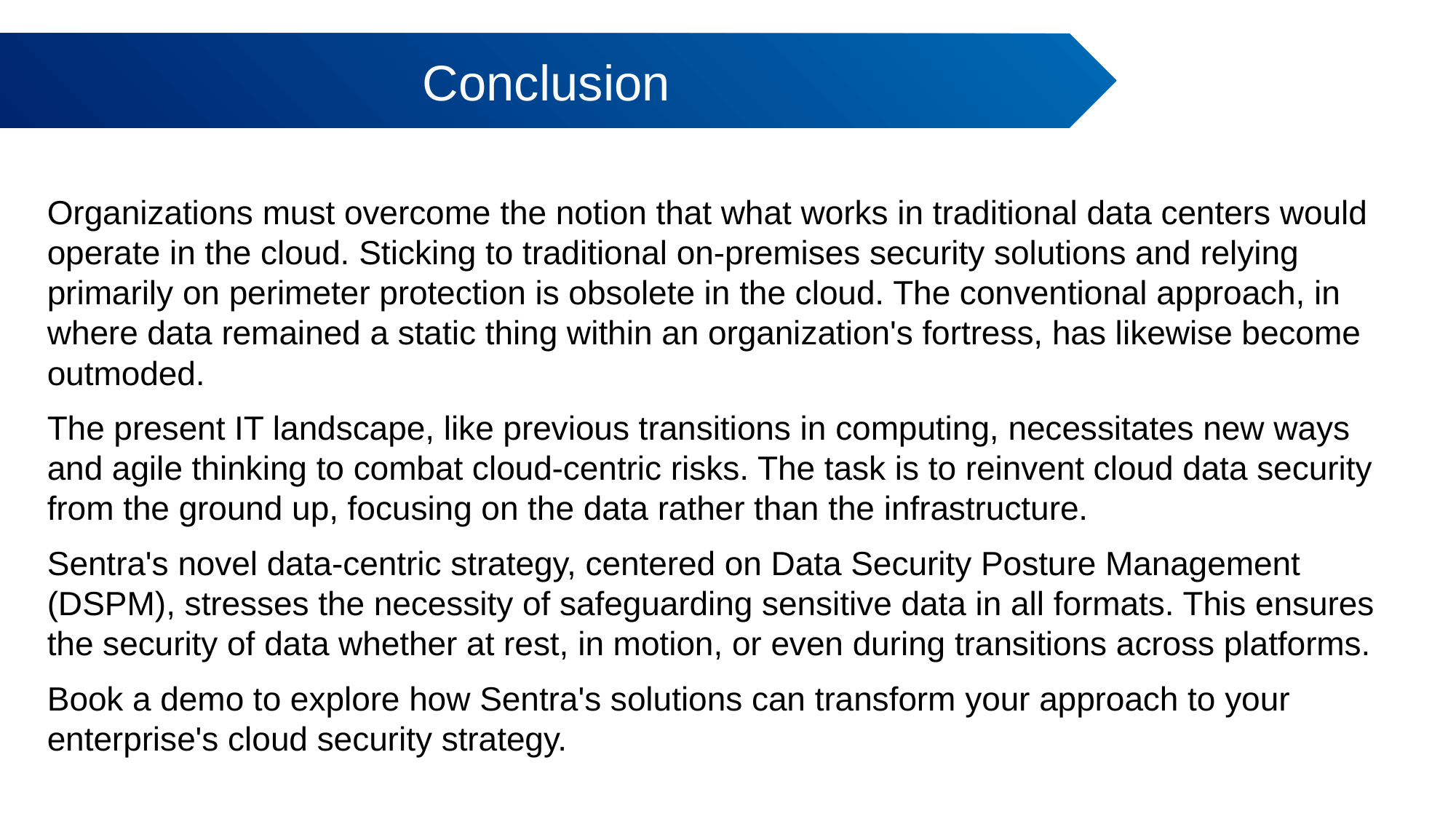

Conclusion
# Organizations must overcome the notion that what works in traditional data centers would operate in the cloud. Sticking to traditional on-premises security solutions and relying primarily on perimeter protection is obsolete in the cloud. The conventional approach, in where data remained a static thing within an organization's fortress, has likewise become outmoded.
The present IT landscape, like previous transitions in computing, necessitates new ways and agile thinking to combat cloud-centric risks. The task is to reinvent cloud data security from the ground up, focusing on the data rather than the infrastructure.
Sentra's novel data-centric strategy, centered on Data Security Posture Management (DSPM), stresses the necessity of safeguarding sensitive data in all formats. This ensures the security of data whether at rest, in motion, or even during transitions across platforms.
Book a demo to explore how Sentra's solutions can transform your approach to your enterprise's cloud security strategy.